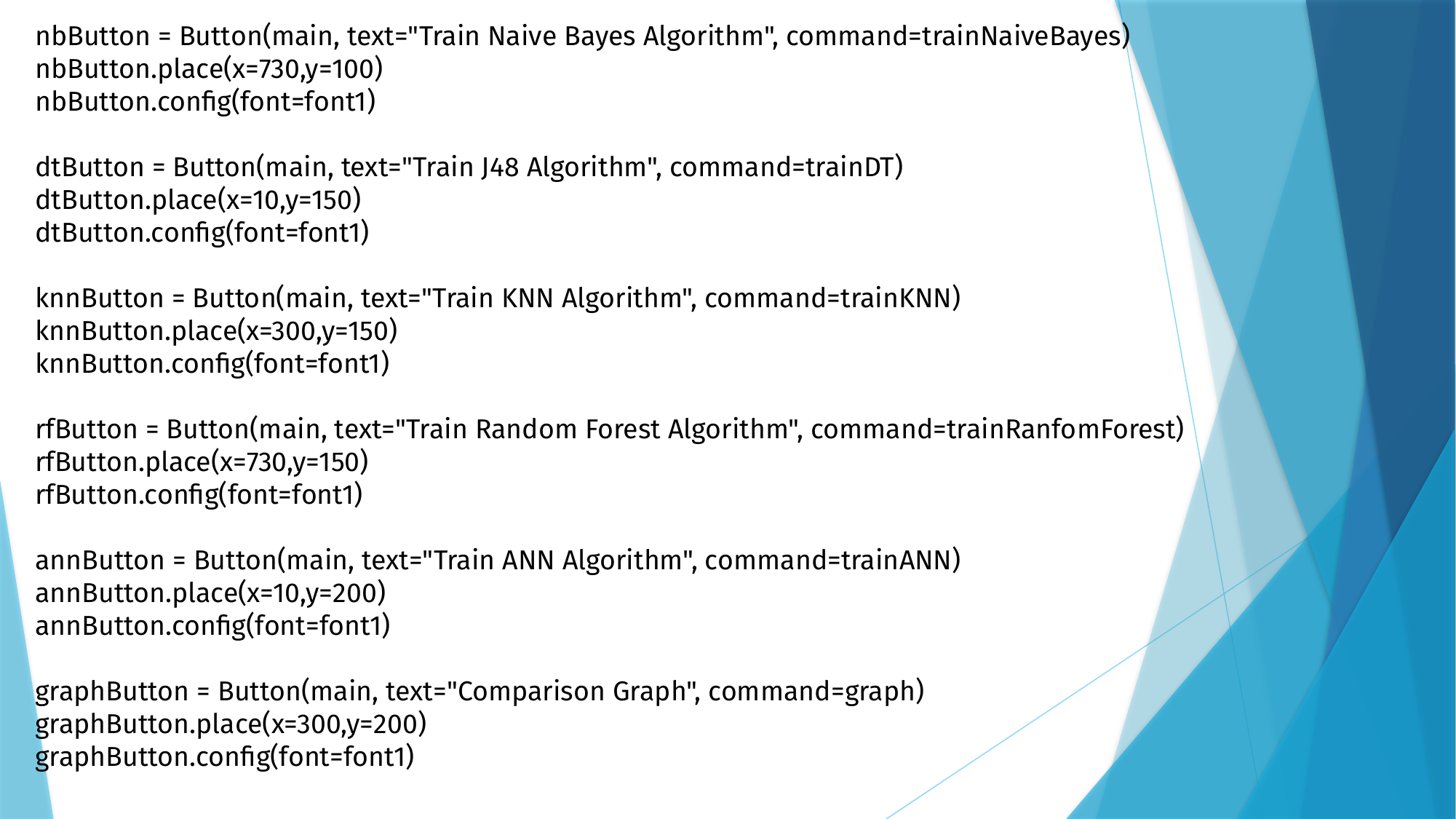

nbButton = Button(main, text="Train Naive Bayes Algorithm", command=trainNaiveBayes)
nbButton.place(x=730,y=100)
nbButton.config(font=font1)
dtButton = Button(main, text="Train J48 Algorithm", command=trainDT)
dtButton.place(x=10,y=150)
dtButton.config(font=font1)
knnButton = Button(main, text="Train KNN Algorithm", command=trainKNN)
knnButton.place(x=300,y=150)
knnButton.config(font=font1)
rfButton = Button(main, text="Train Random Forest Algorithm", command=trainRanfomForest)
rfButton.place(x=730,y=150)
rfButton.config(font=font1)
annButton = Button(main, text="Train ANN Algorithm", command=trainANN)
annButton.place(x=10,y=200)
annButton.config(font=font1)

graphButton = Button(main, text="Comparison Graph", command=graph)
graphButton.place(x=300,y=200)
graphButton.config(font=font1)